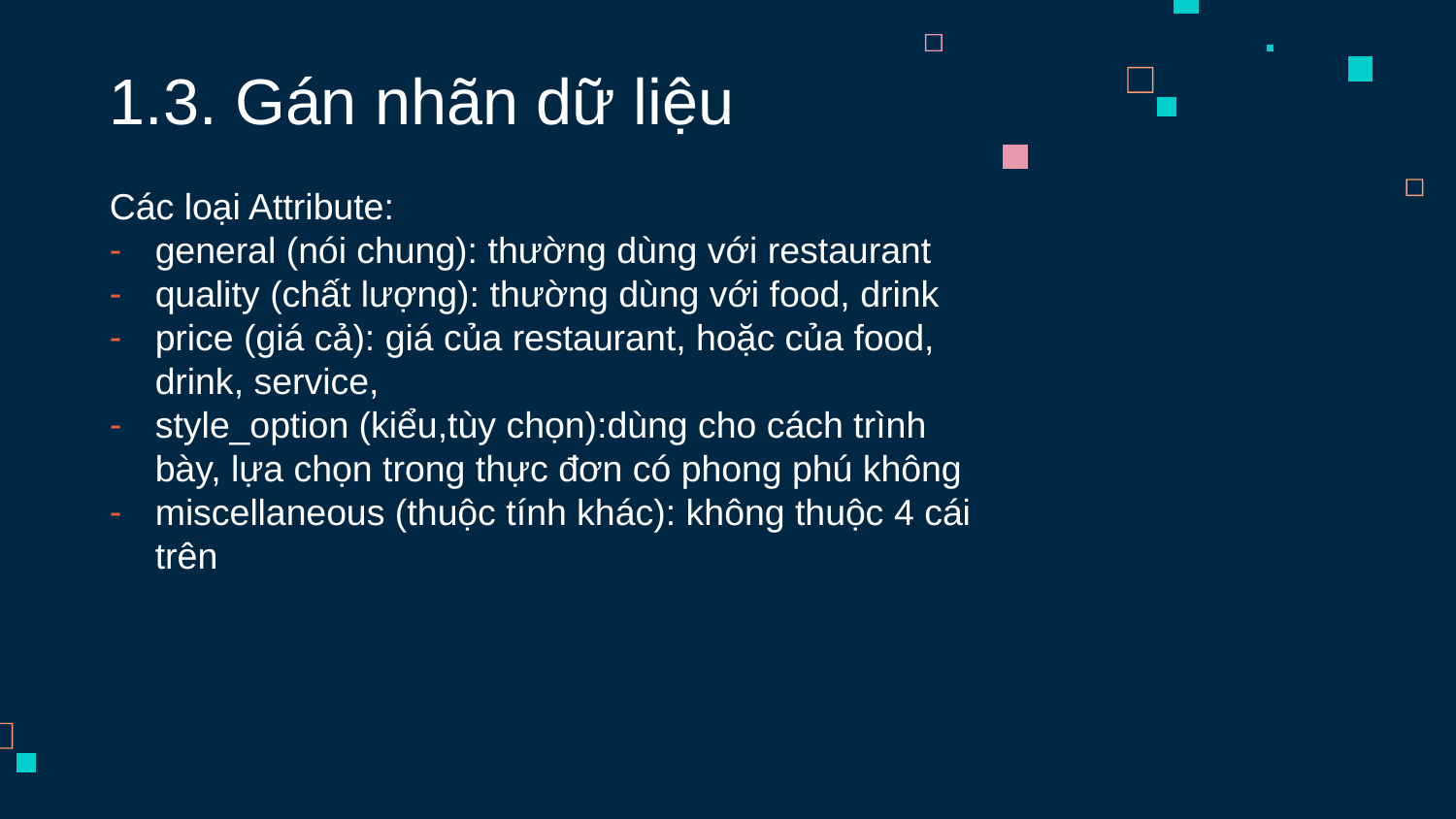

# 1.3. Gán nhãn dữ liệu
Các loại Attribute:
general (nói chung): thường dùng với restaurant
quality (chất lượng): thường dùng với food, drink
price (giá cả): giá của restaurant, hoặc của food, drink, service,
style_option (kiểu,tùy chọn):dùng cho cách trình bày, lựa chọn trong thực đơn có phong phú không
miscellaneous (thuộc tính khác): không thuộc 4 cái trên